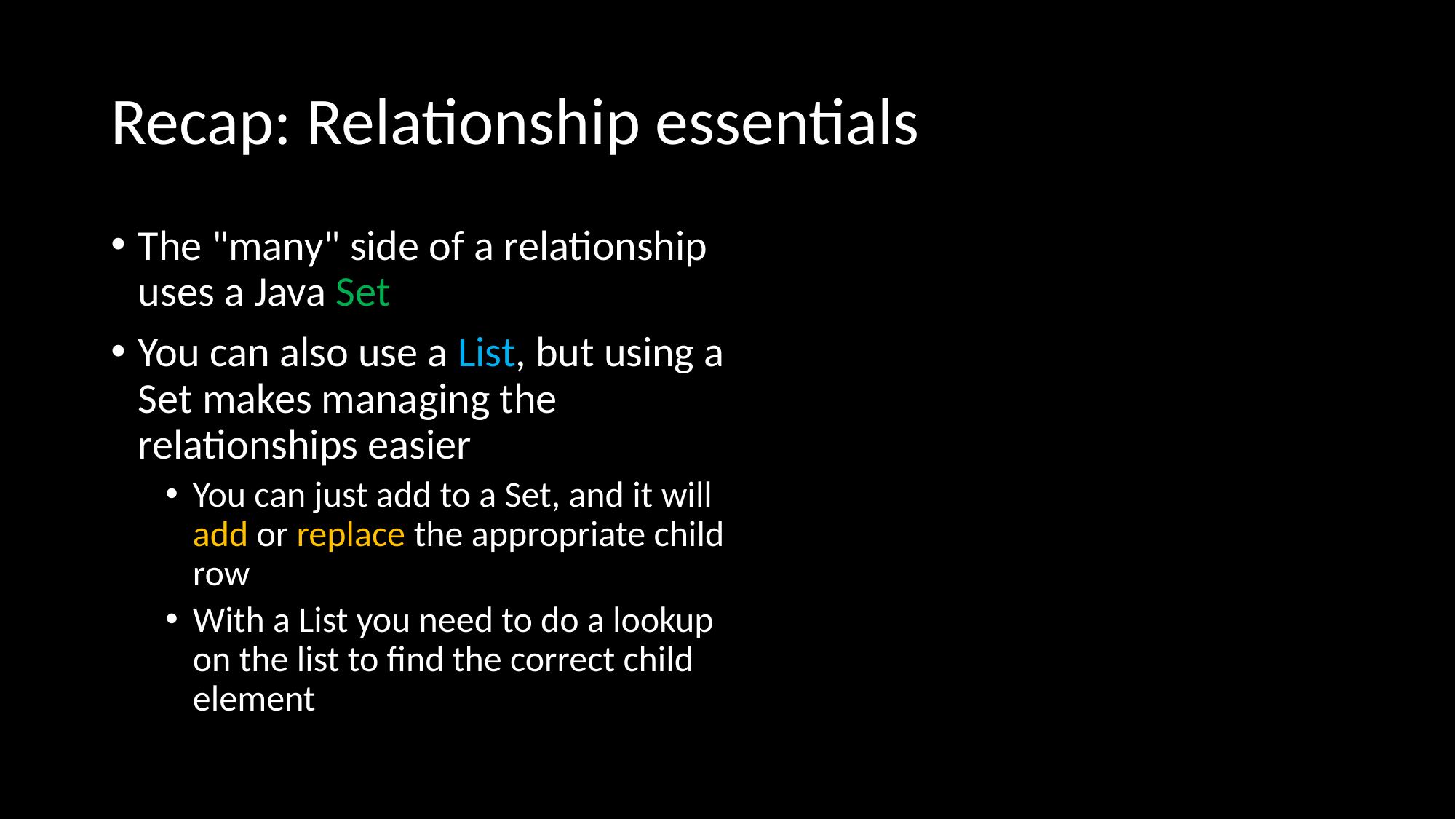

# Recap: Relationship essentials
The "many" side of a relationship uses a Java Set
You can also use a List, but using a Set makes managing the relationships easier
You can just add to a Set, and it will add or replace the appropriate child row
With a List you need to do a lookup on the list to find the correct child element